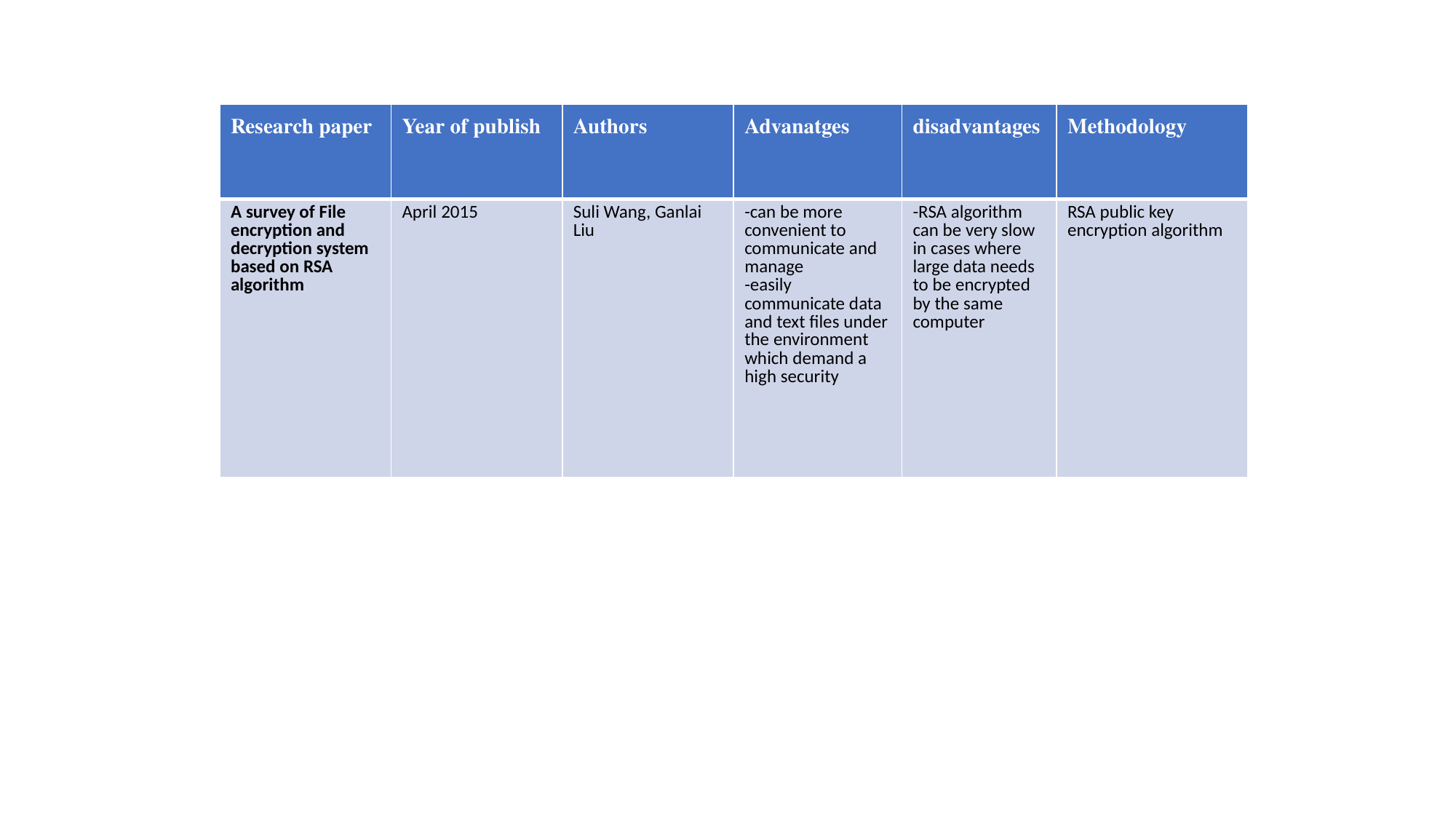

| Research paper | Year of publish | Authors | Advanatges | disadvantages | Methodology |
| --- | --- | --- | --- | --- | --- |
| A survey of File encryption and decryption system based on RSA algorithm | April 2015 | Suli Wang, Ganlai Liu | -can be more convenient to communicate and manage -easily communicate data and text files under the environment which demand a high security | -RSA algorithm can be very slow in cases where large data needs to be encrypted by the same computer | RSA public key encryption algorithm |